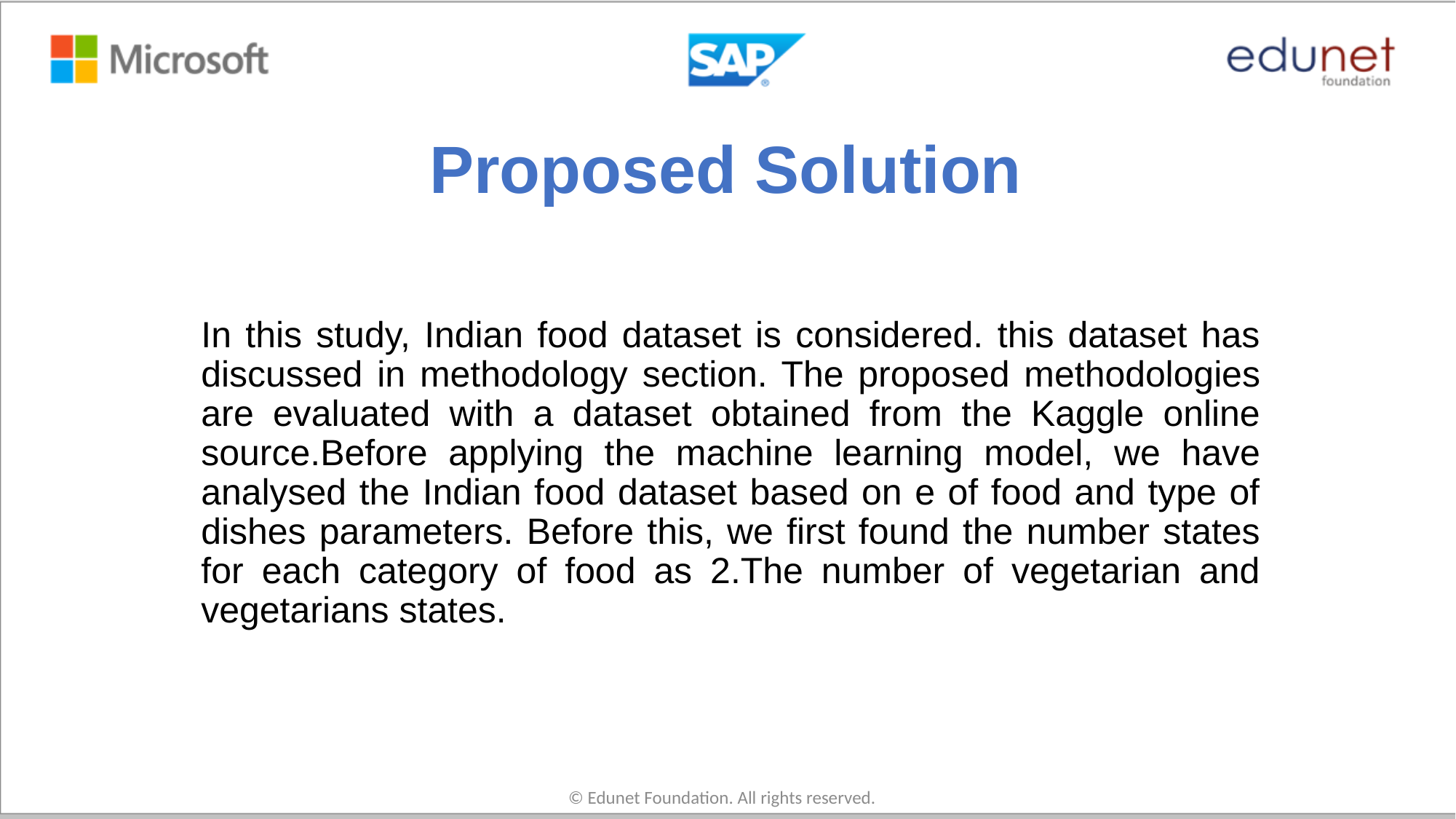

# Proposed Solution
In this study, Indian food dataset is considered. this dataset has discussed in methodology section. The proposed methodologies are evaluated with a dataset obtained from the Kaggle online source.Before applying the machine learning model, we have analysed the Indian food dataset based on e of food and type of dishes parameters. Before this, we first found the number states for each category of food as 2.The number of vegetarian and vegetarians states.
© Edunet Foundation. All rights reserved.